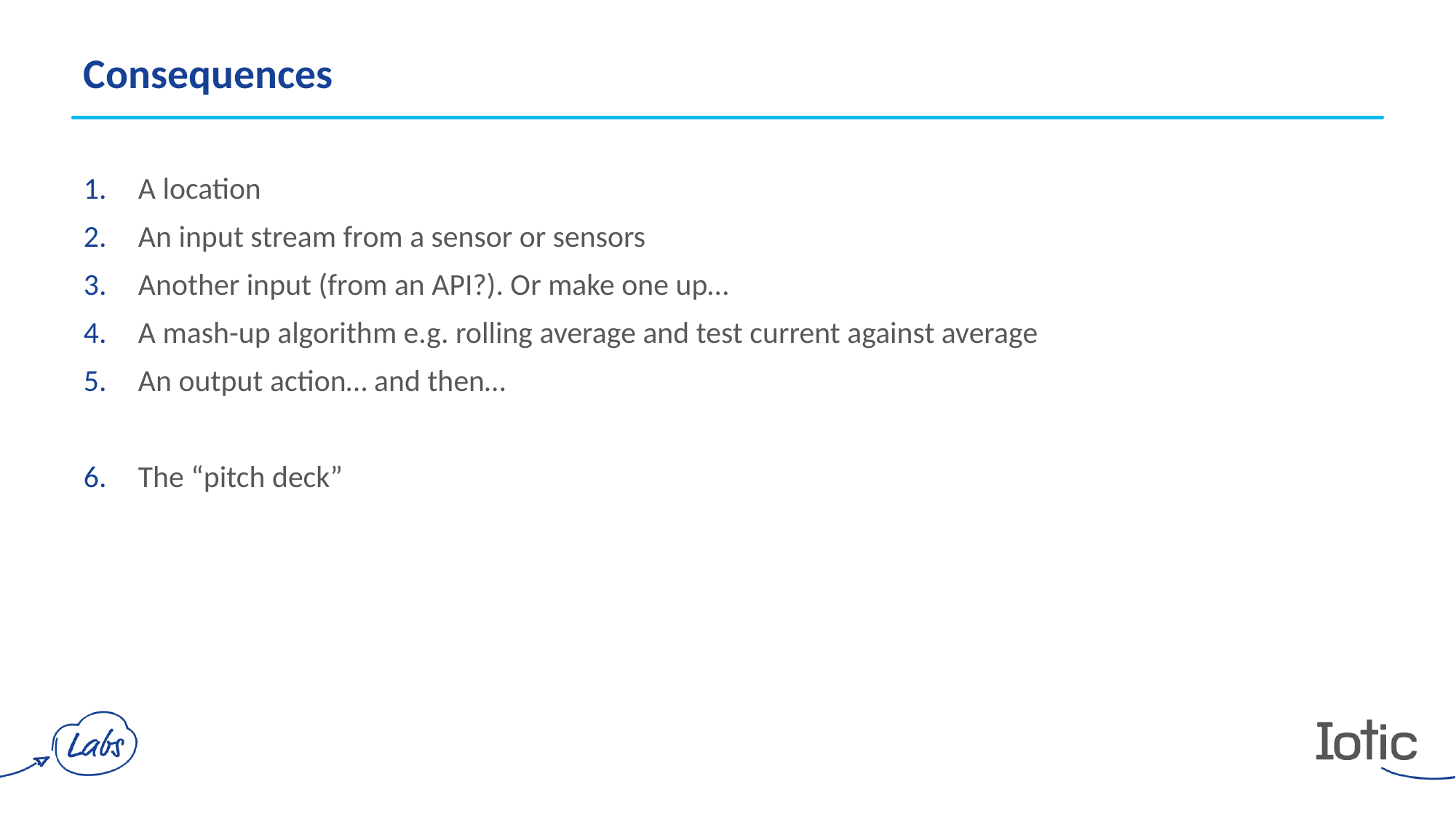

Consequences
A location
An input stream from a sensor or sensors
Another input (from an API?). Or make one up…
A mash-up algorithm e.g. rolling average and test current against average
An output action… and then…

The “pitch deck”